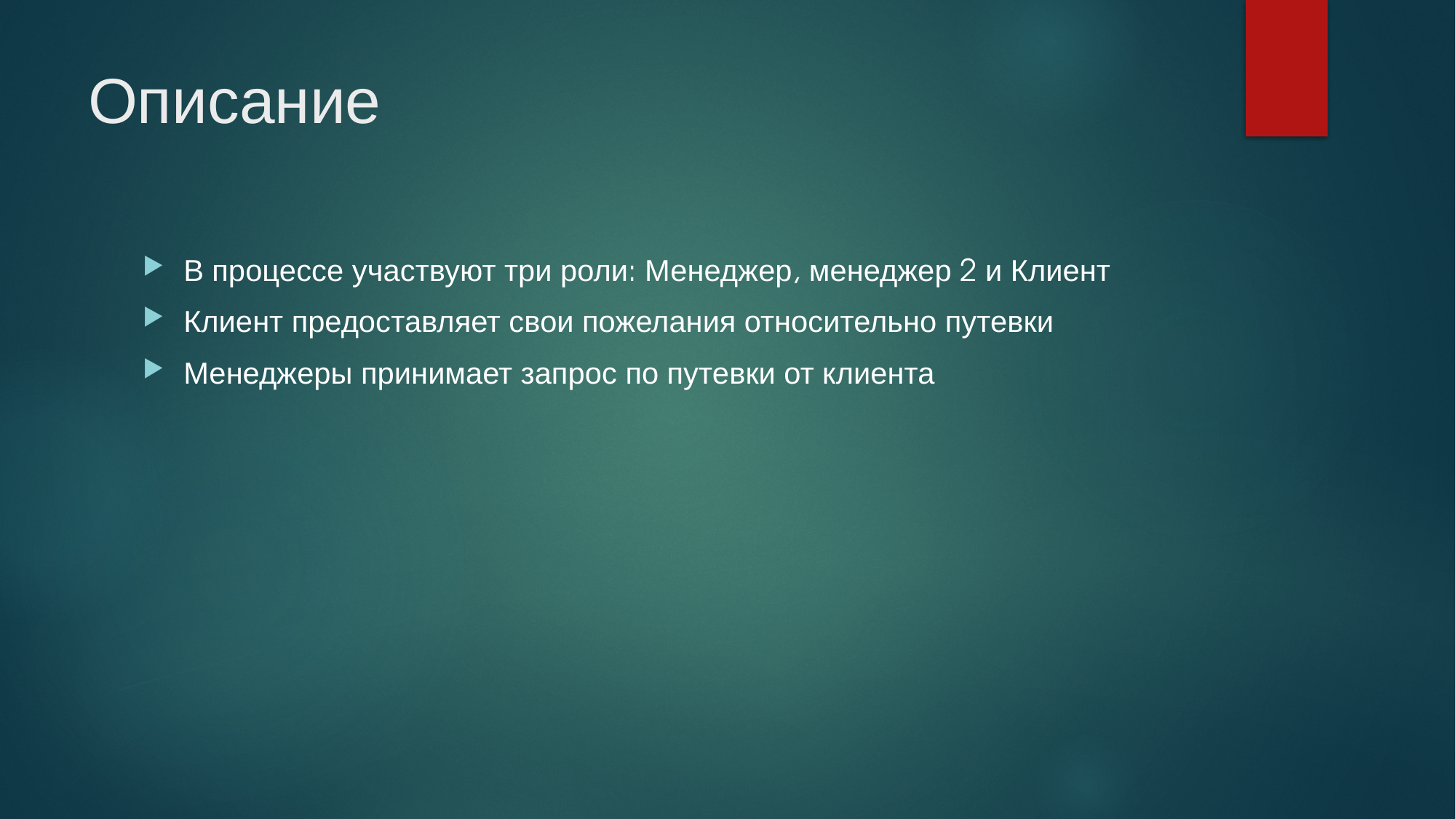

# Описание
В процессе участвуют три роли: Менеджер, менеджер 2 и Клиент
Клиент предоставляет свои пожелания относительно путевки
Менеджеры принимает запрос по путевки от клиента